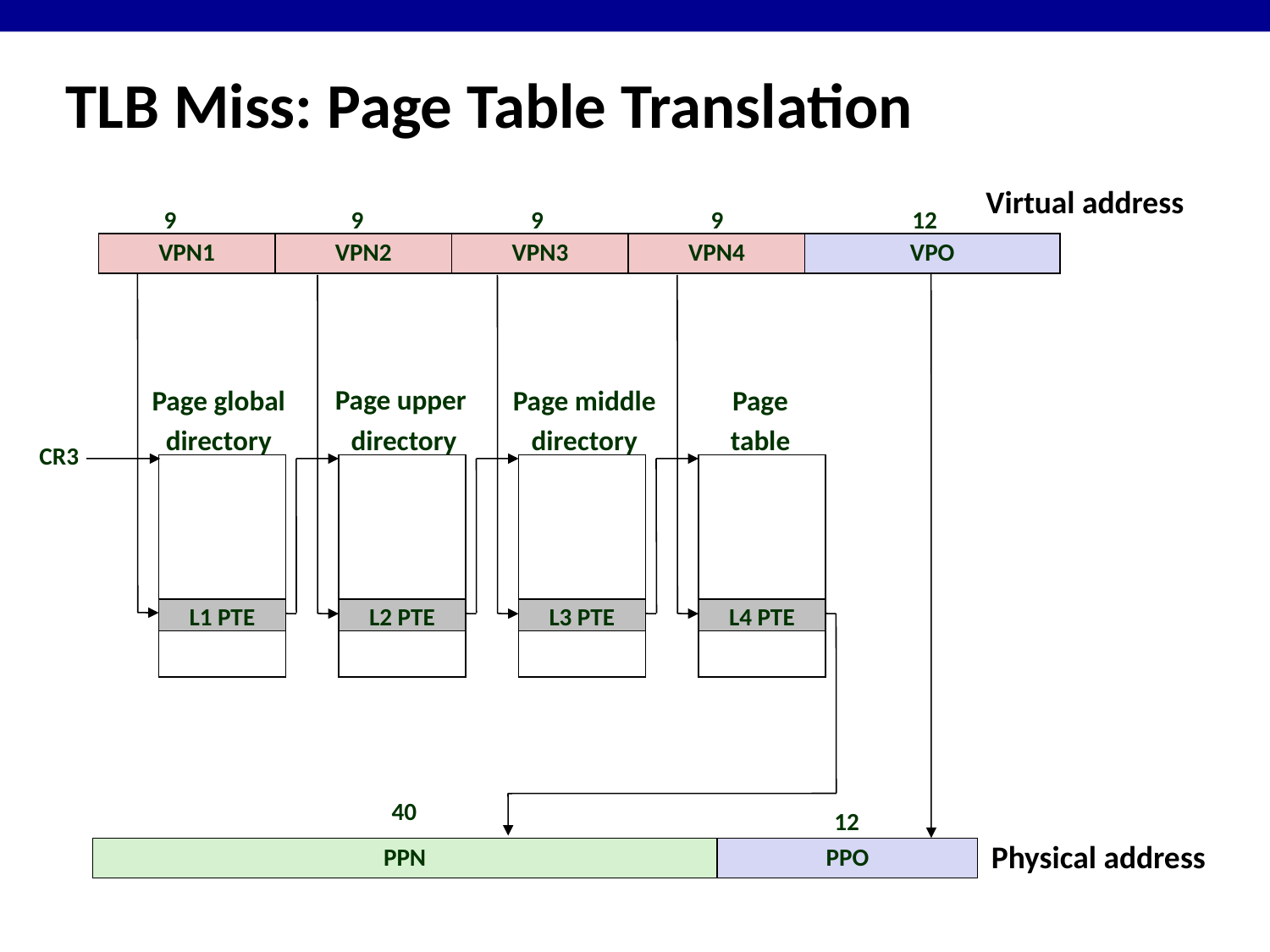

TLB Miss: Page Table Translation
Virtual address
9
9
9
9
12
VPN1
VPN2
VPN3
VPN4
VPO

Page upper
directory
Page middle
directory
Page global
directory
Page
table
CR3

L1 PTE
L2 PTE
L3 PTE
L4 PTE

40

12
Physical address
PPN
PPO